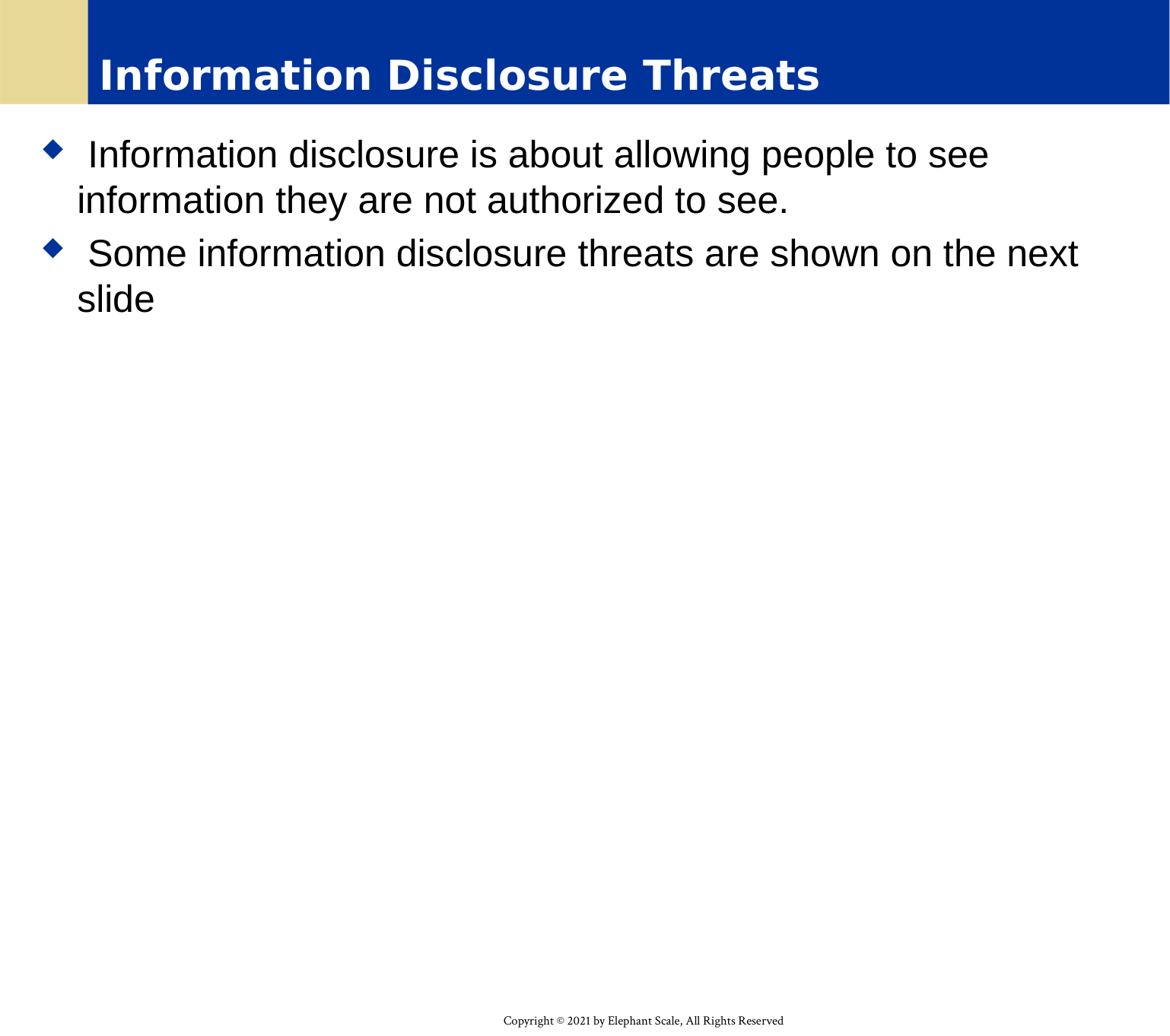

# Information Disclosure Threats
 Information disclosure is about allowing people to see information they are not authorized to see.
 Some information disclosure threats are shown on the next slide
Copyright © 2021 by Elephant Scale, All Rights Reserved